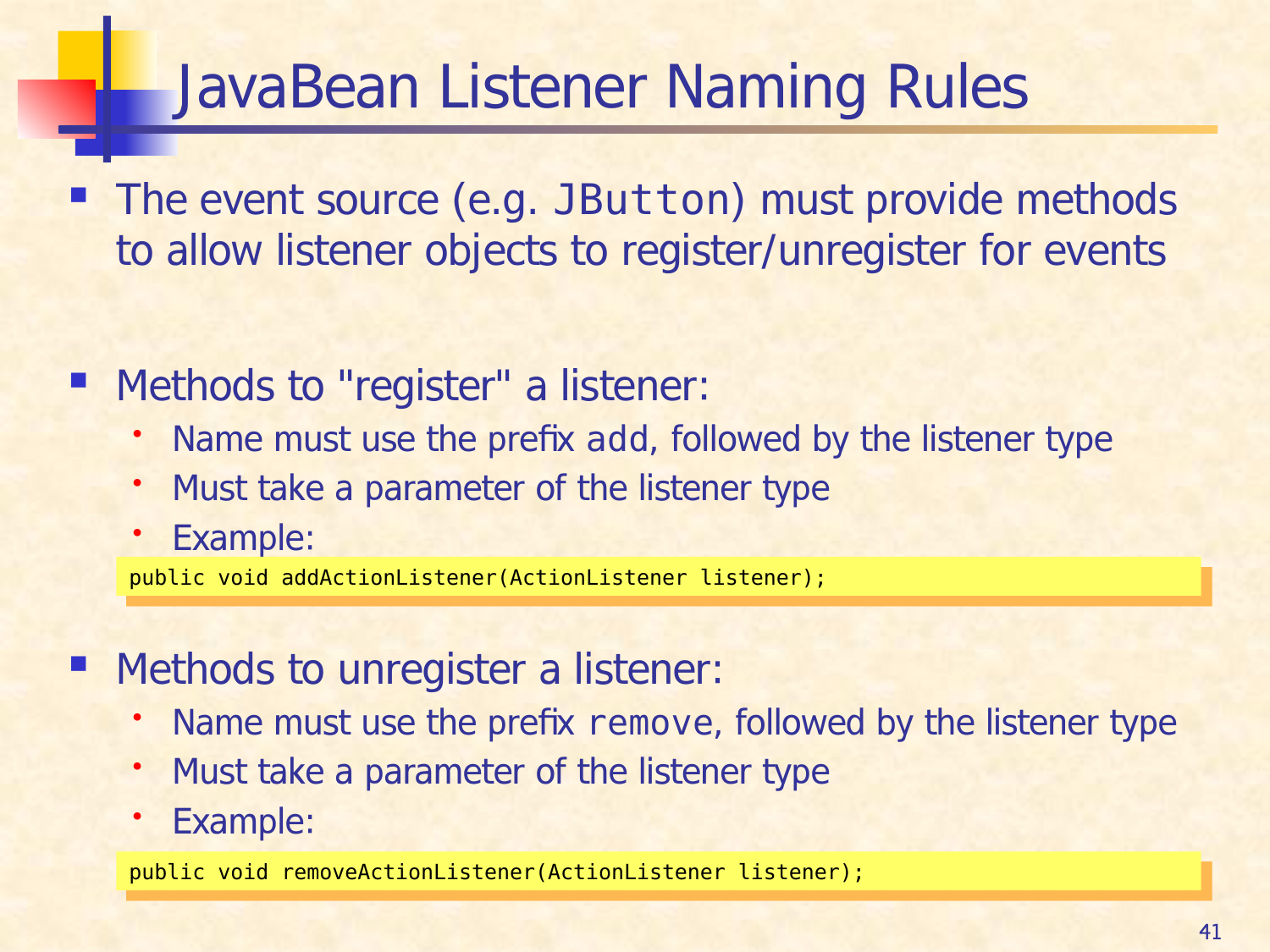

# JavaBean Listener Naming Rules
The event source (e.g. JButton) must provide methods to allow listener objects to register/unregister for events

Methods to "register" a listener:
Name must use the prefix add, followed by the listener type
Must take a parameter of the listener type
Example:

Methods to unregister a listener:
Name must use the prefix remove, followed by the listener type
Must take a parameter of the listener type
Example:
public void addActionListener(ActionListener listener);
public void removeActionListener(ActionListener listener);
41